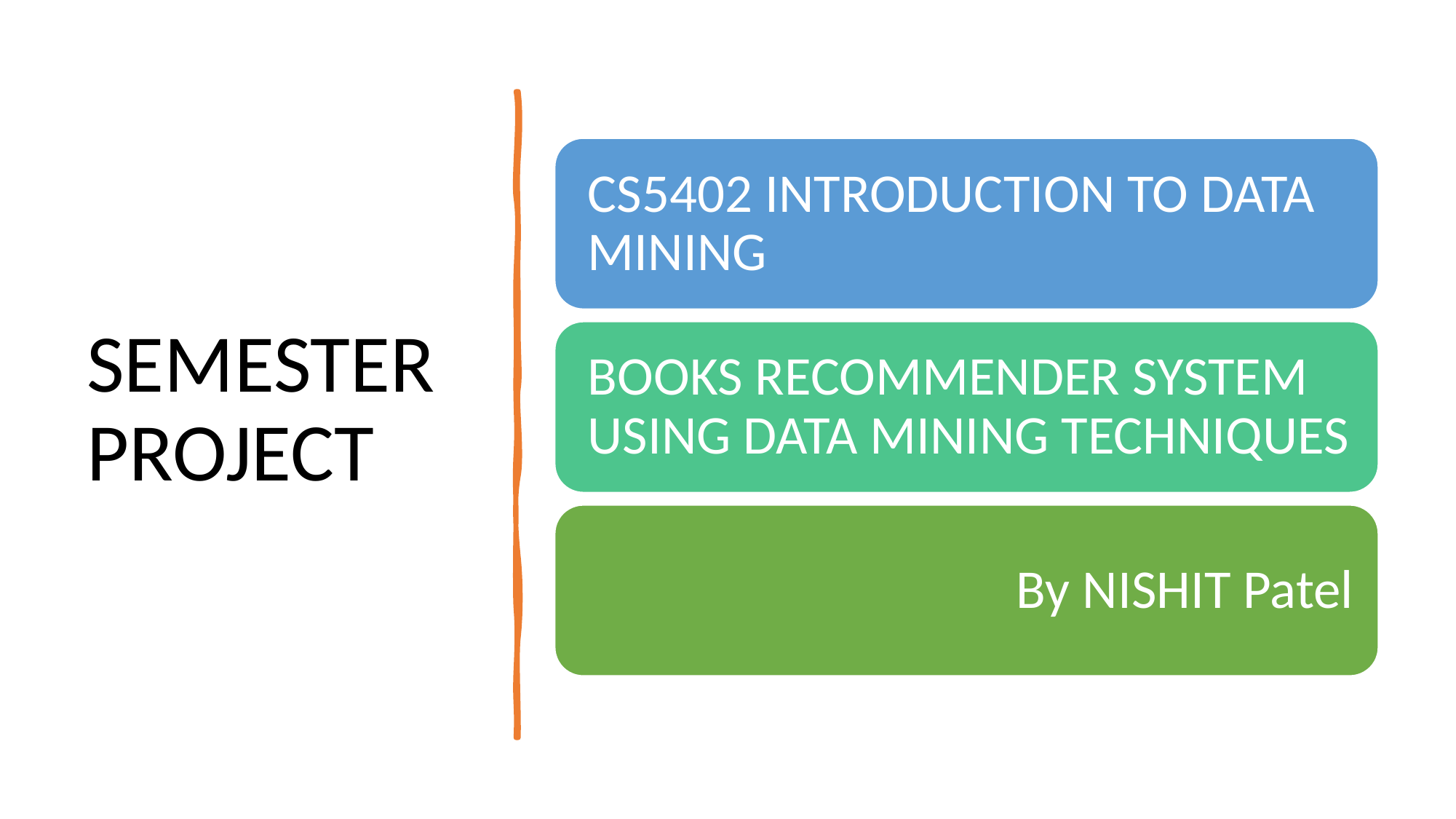

CS5402 INTRODUCTION TO DATA MINING
BOOKS RECOMMENDER SYSTEM USING DATA MINING TECHNIQUES
By NISHIT Patel
SEMESTER PROJECT